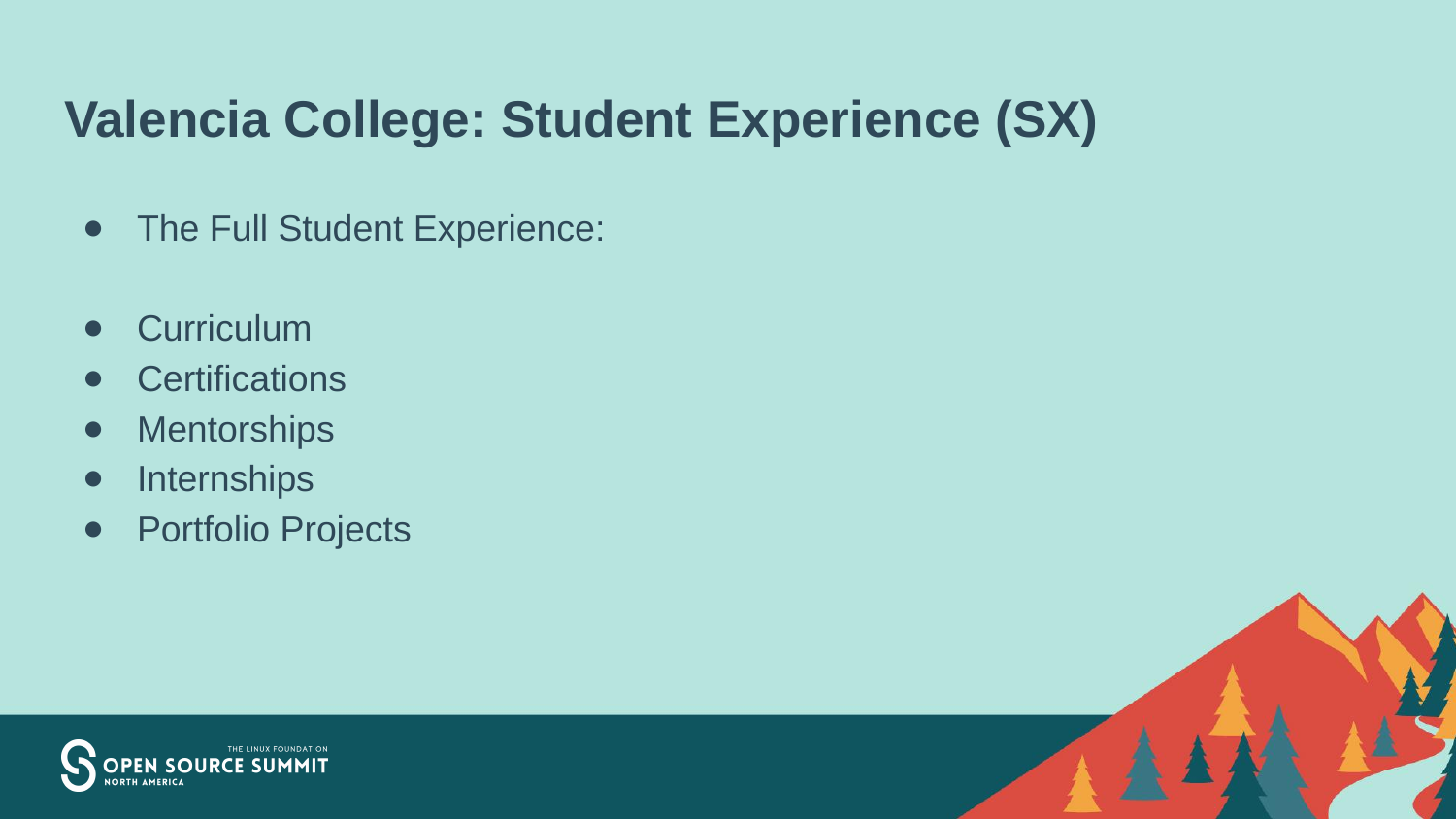

# Valencia College: Student Experience (SX)
The Full Student Experience:

Curriculum
Certifications
Mentorships
Internships
Portfolio Projects